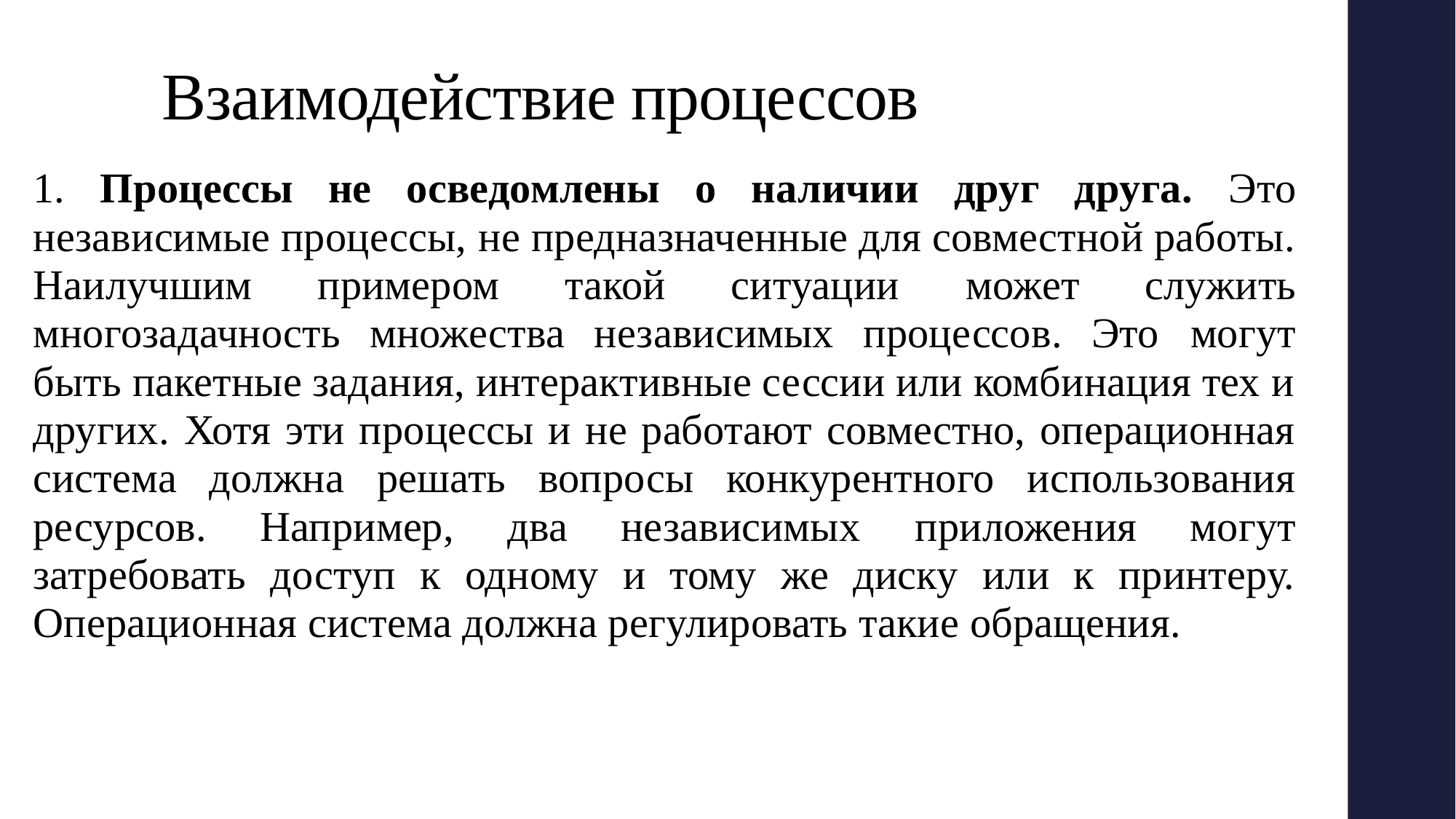

# Взаимодействие процессов
1. Процессы не осведомлены о наличии друг друга. Это независимые процессы, не предназначенные для совместной работы. Наилучшим примером такой ситуации может служить многозадачность множества независимых процессов. Это могут быть пакетные задания, интерактивные сессии или комбинация тех и других. Хотя эти процессы и не работают совместно, операционная система должна решать вопросы конкурентного использования ресурсов. Например, два независимых приложения могут затребовать доступ к одному и тому же диску или к принтеру. Операционная система должна регулировать такие обращения.